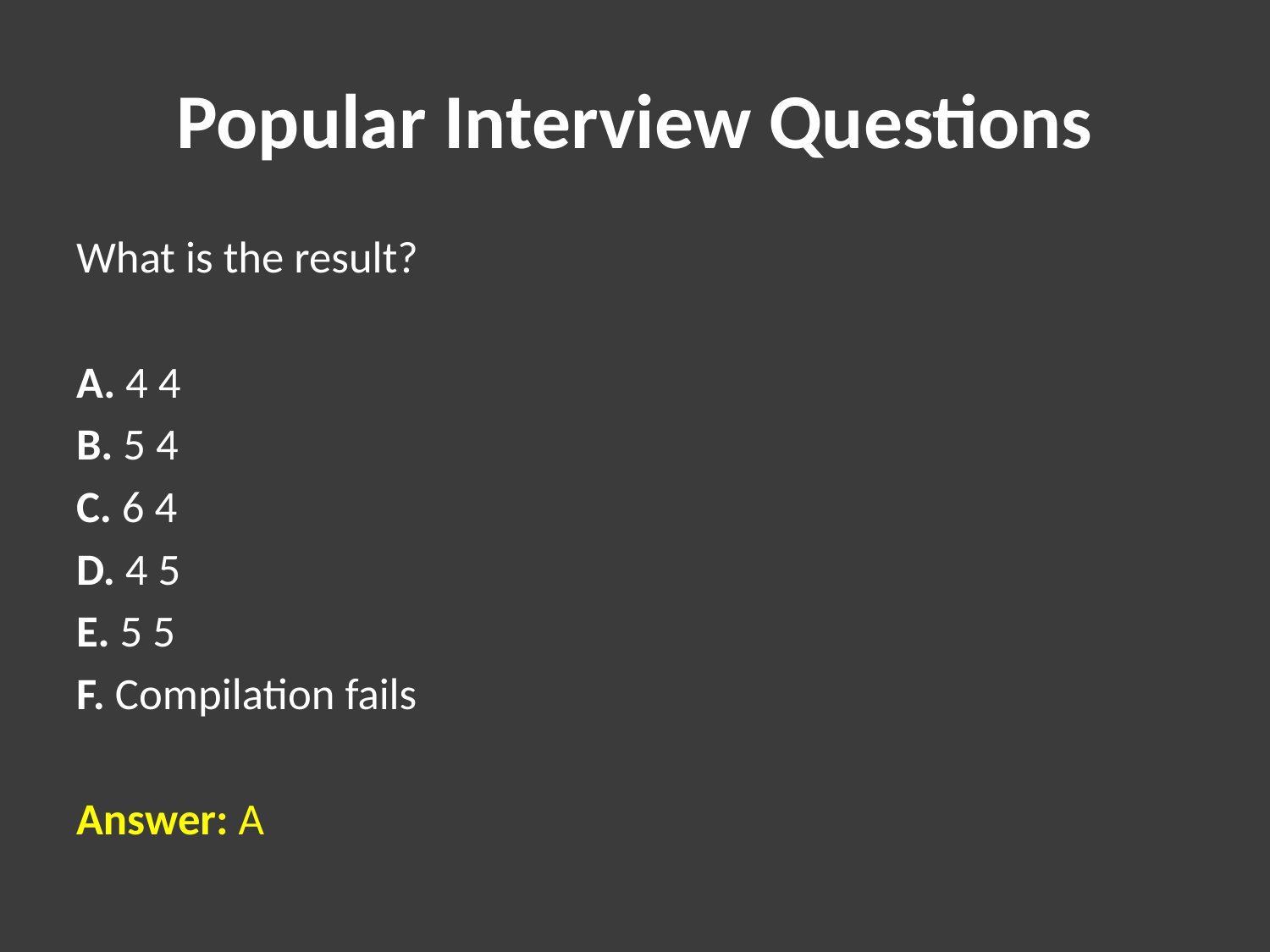

# Popular Interview Questions
What is the result?

A. 4 4
B. 5 4
C. 6 4
D. 4 5
E. 5 5
F. Compilation fails

Answer: A